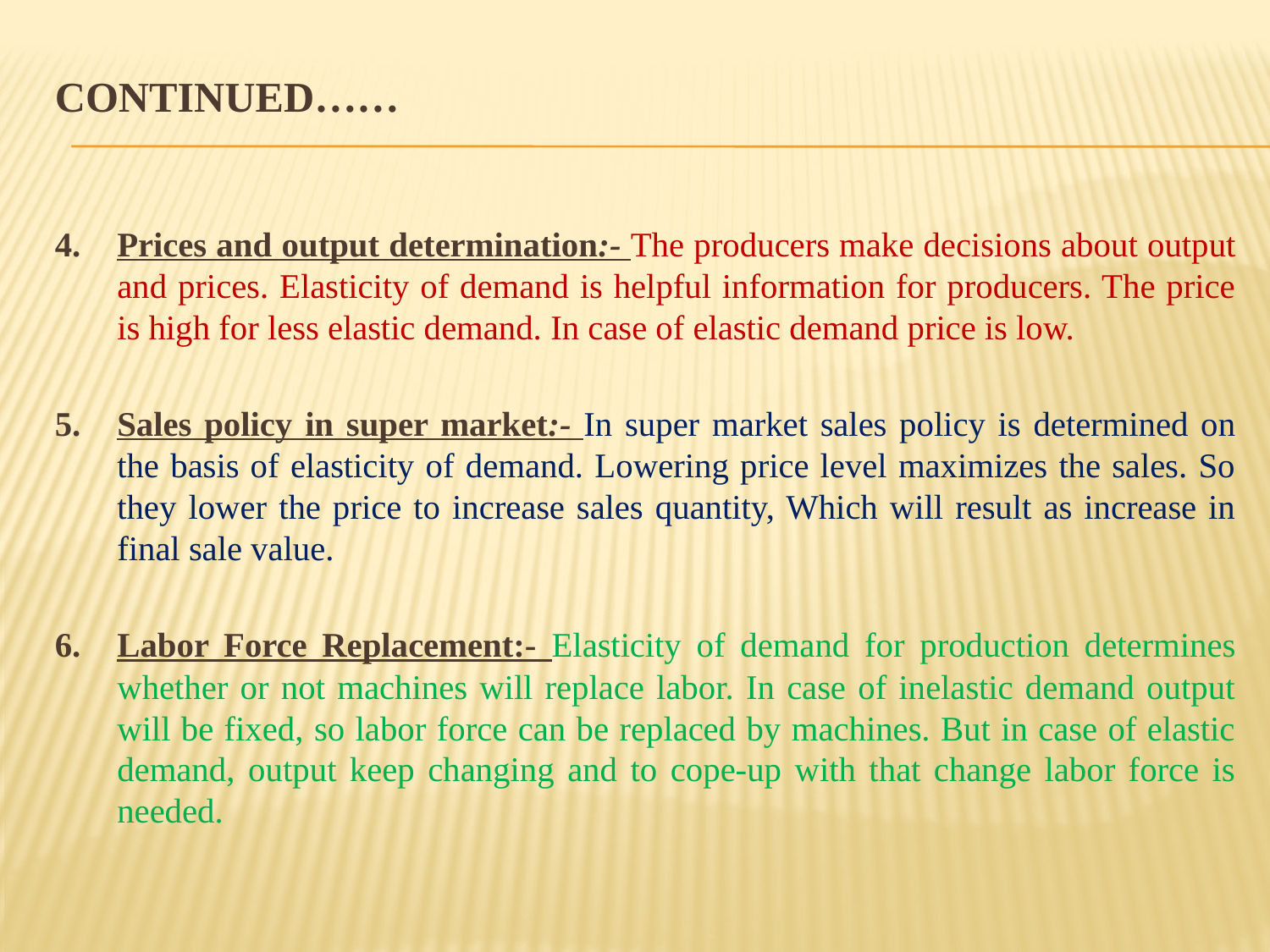

# Continued……
Prices and output determination:- The producers make decisions about output and prices. Elasticity of demand is helpful information for producers. The price is high for less elastic demand. In case of elastic demand price is low.

Sales policy in super market:- In super market sales policy is determined on the basis of elasticity of demand. Lowering price level maximizes the sales. So they lower the price to increase sales quantity, Which will result as increase in final sale value.

Labor Force Replacement:- Elasticity of demand for production determines whether or not machines will replace labor. In case of inelastic demand output will be fixed, so labor force can be replaced by machines. But in case of elastic demand, output keep changing and to cope-up with that change labor force is needed.